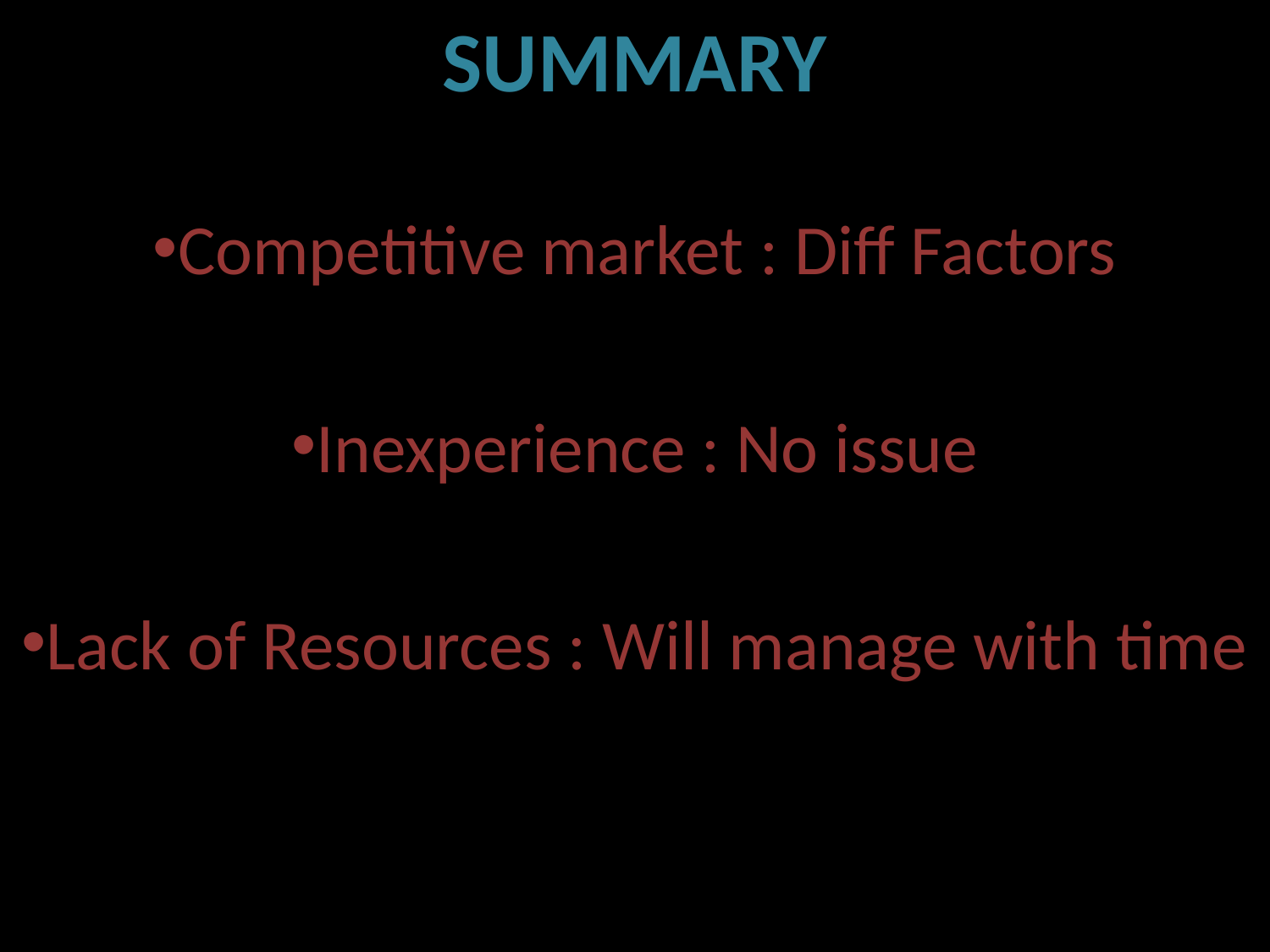

# SUMMARY

Competitive market : Diff Factors

Inexperience : No issue

Lack of Resources : Will manage with time